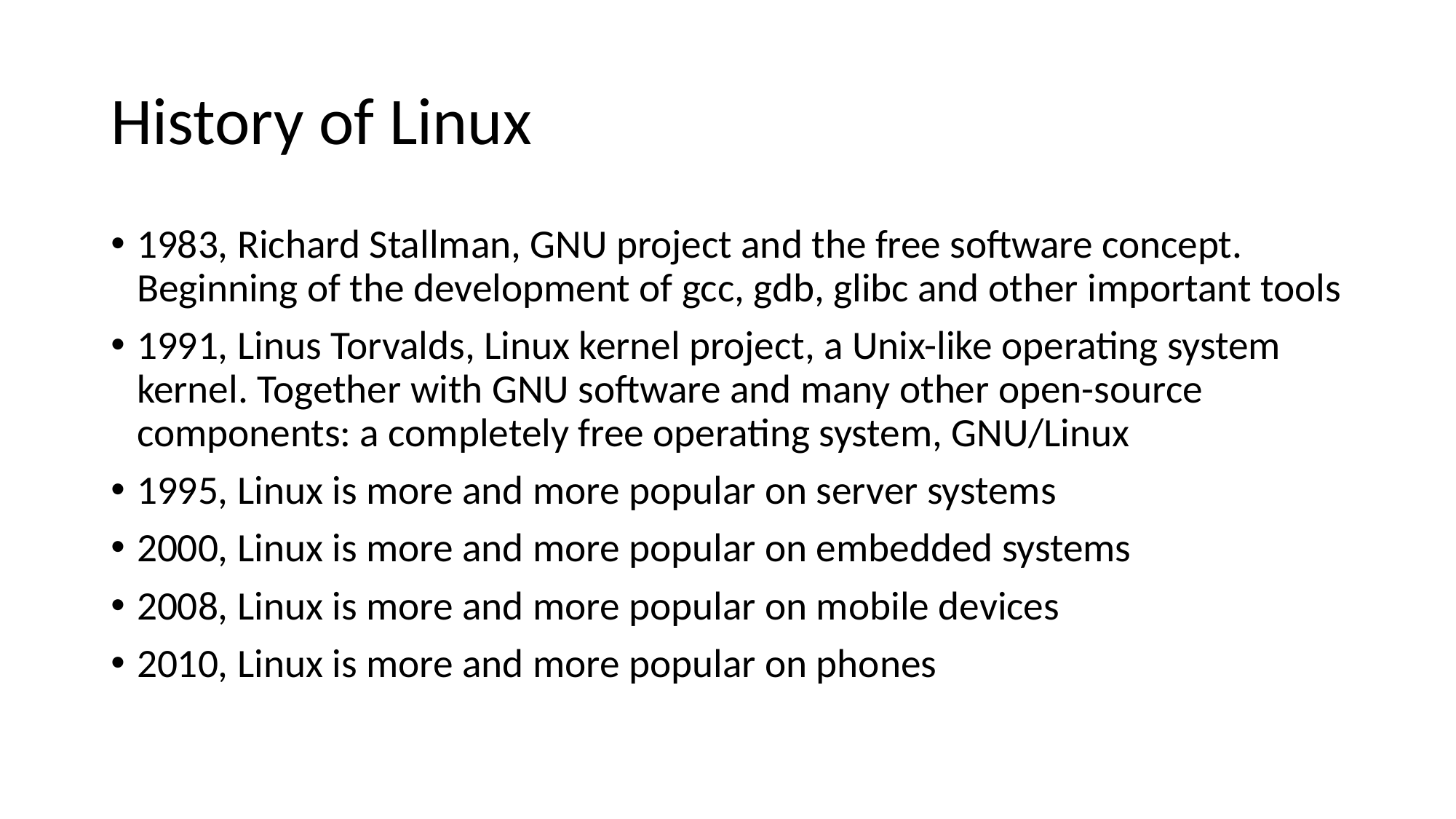

# History of Linux
1983, Richard Stallman, GNU project and the free software concept. Beginning of the development of gcc, gdb, glibc and other important tools
1991, Linus Torvalds, Linux kernel project, a Unix-like operating system kernel. Together with GNU software and many other open-source components: a completely free operating system, GNU/Linux
1995, Linux is more and more popular on server systems
2000, Linux is more and more popular on embedded systems
2008, Linux is more and more popular on mobile devices
2010, Linux is more and more popular on phones